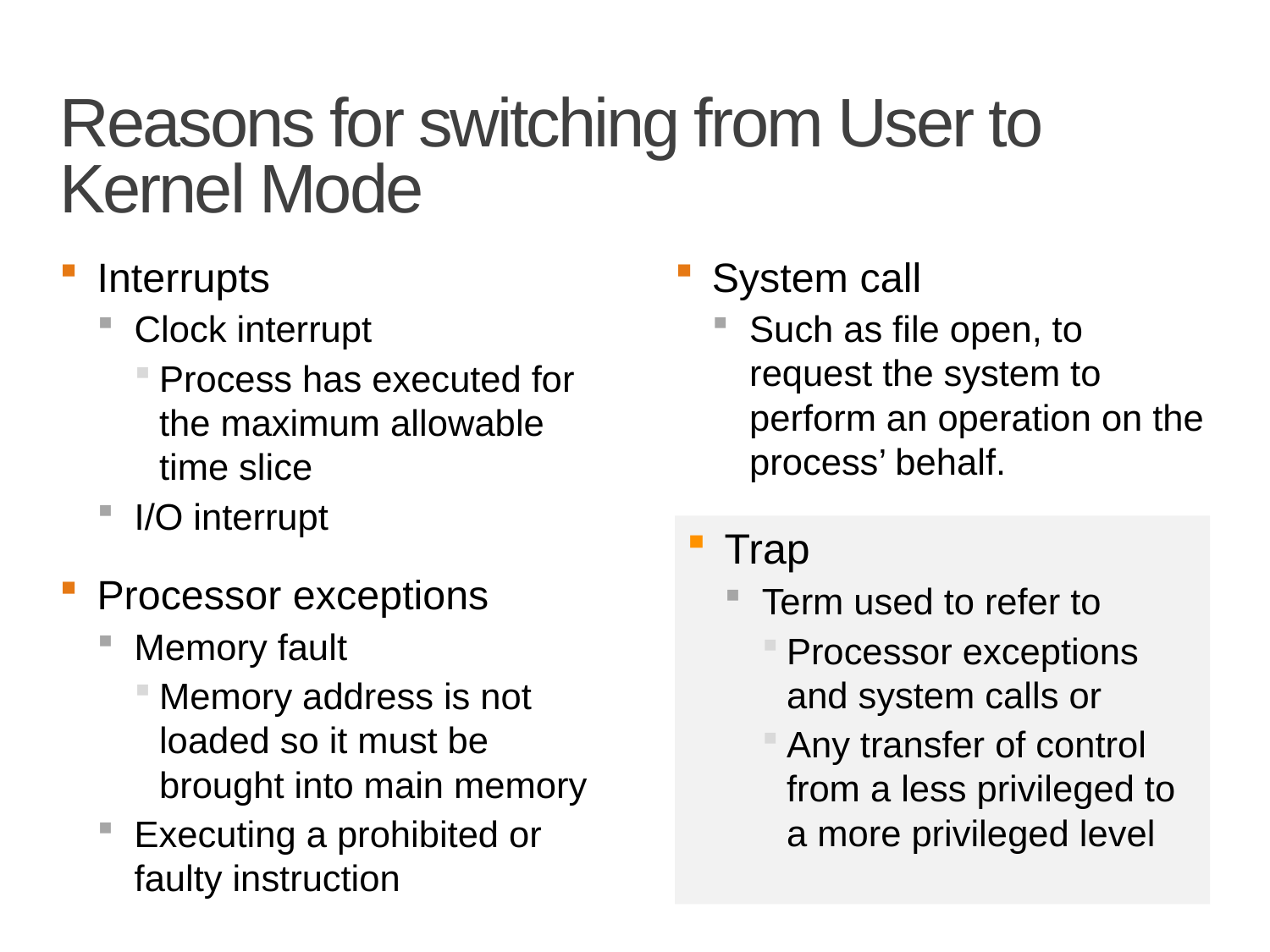

# Reasons for switching from User to Kernel Mode
Interrupts
Clock interrupt
Process has executed for the maximum allowable time slice
I/O interrupt
Processor exceptions
Memory fault
Memory address is not loaded so it must be brought into main memory
Executing a prohibited or faulty instruction
System call
Such as file open, to request the system to perform an operation on the process’ behalf.
Trap
Term used to refer to
Processor exceptions and system calls or
Any transfer of control from a less privileged to a more privileged level